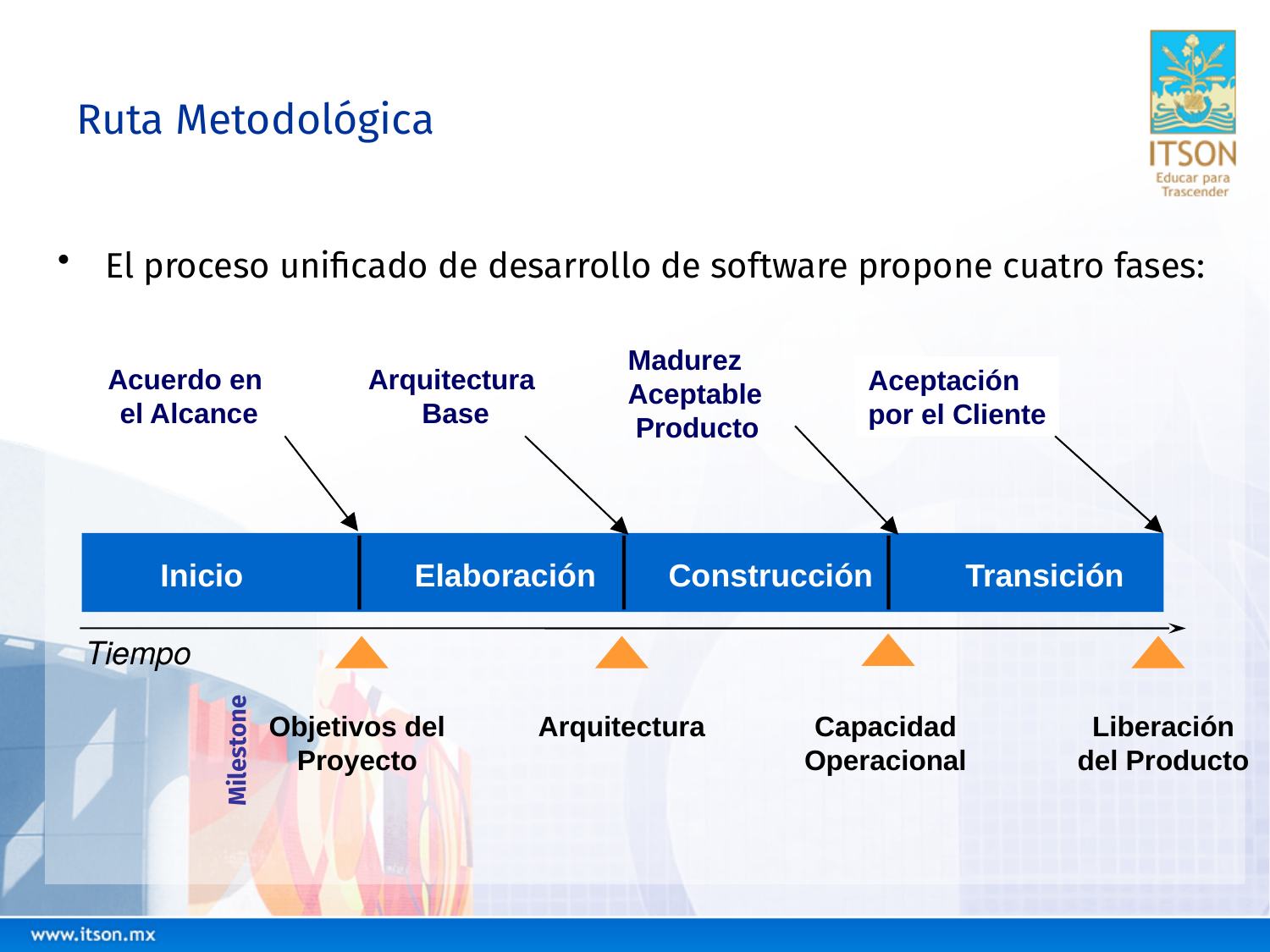

# Ruta Metodológica
El proceso unificado de desarrollo de software propone cuatro fases:

Madurez
Aceptable
 Producto
Acuerdo en
el Alcance
Arquitectura
Base
Aceptación
por el Cliente

Inicio
Elaboración
Construcción
Transición
Tiempo

Objetivos del
Proyecto
Arquitectura
Capacidad
Operacional
Liberación
del Producto
Milestone